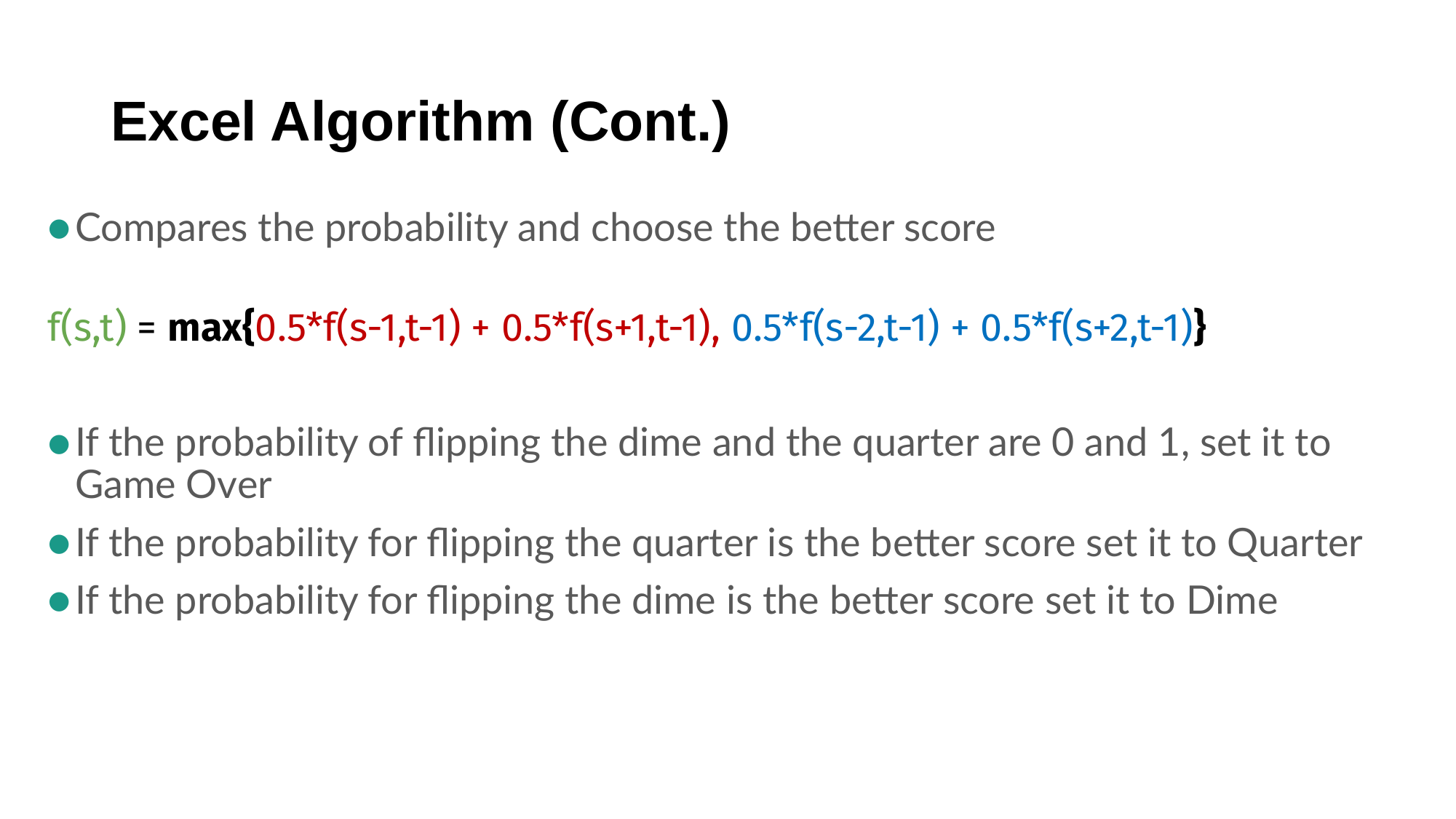

# Excel Algorithm (Cont.)
Compares the probability and choose the better score

f(s,t) = max{0.5*f(s-1,t-1) + 0.5*f(s+1,t-1), 0.5*f(s-2,t-1) + 0.5*f(s+2,t-1)}

If the probability of flipping the dime and the quarter are 0 and 1, set it to Game Over
If the probability for flipping the quarter is the better score set it to Quarter
If the probability for flipping the dime is the better score set it to Dime